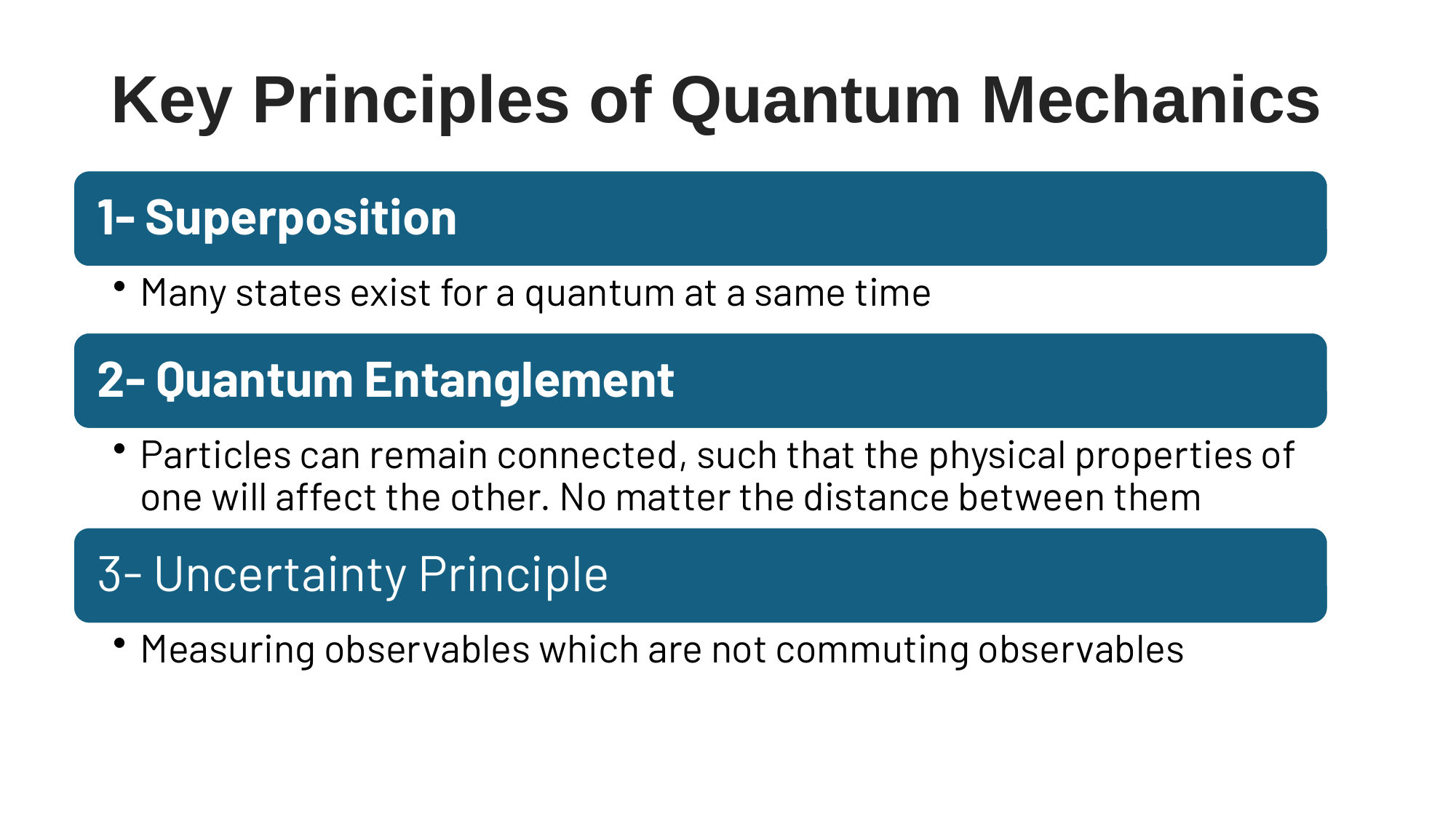

# Key Principles of Quantum Mechanics
1- Superposition
Many states exist for a quantum at a same time
2- Quantum Entanglement
Particles can remain connected, such that the physical properties of one will affect the other. No matter the distance between them
3- Uncertainty Principle
Measuring observables which are not commuting observables